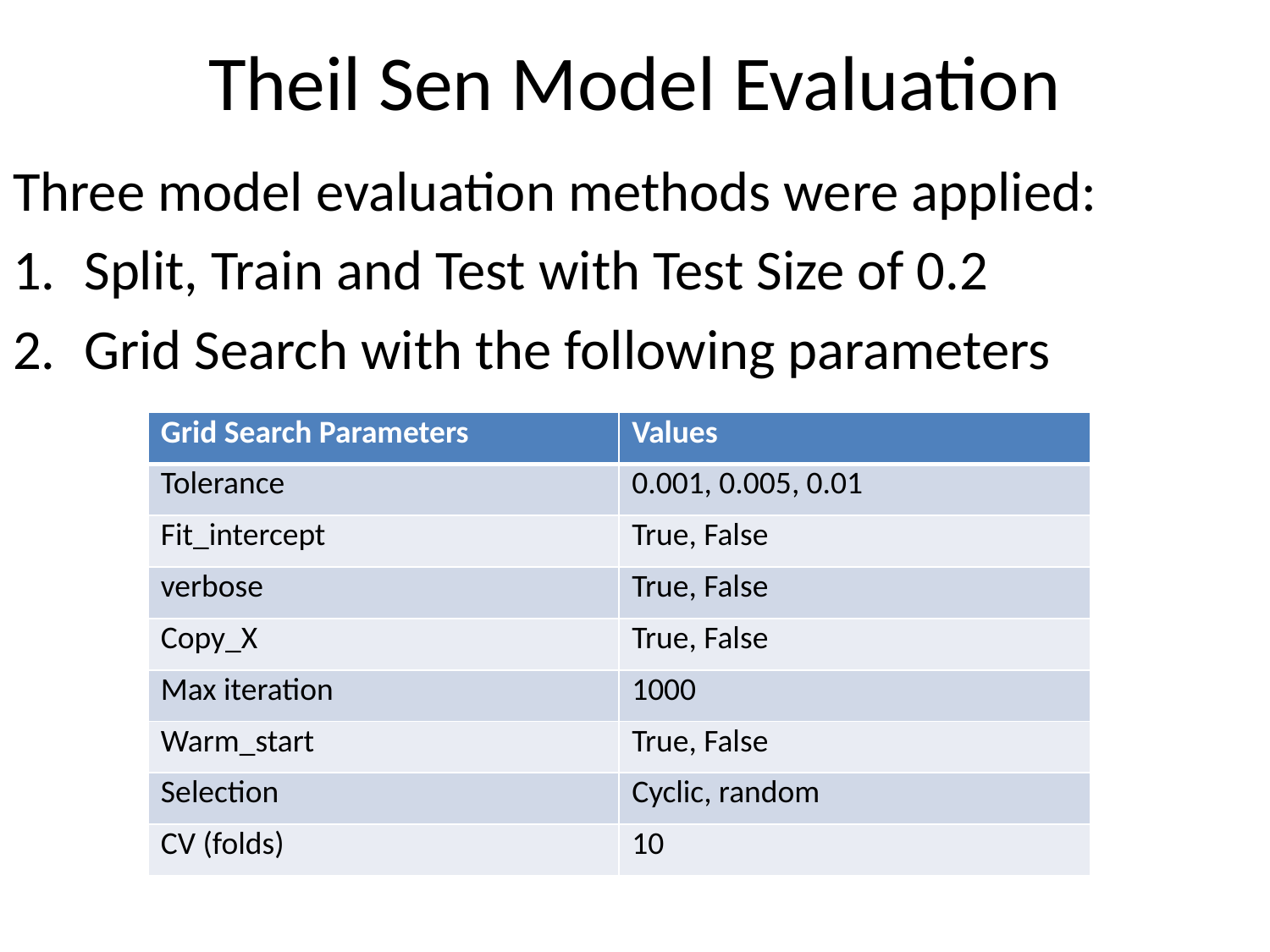

# Theil Sen Model Evaluation
Three model evaluation methods were applied:
Split, Train and Test with Test Size of 0.2
Grid Search with the following parameters

| Grid Search Parameters | Values |
| --- | --- |
| Tolerance | 0.001, 0.005, 0.01 |
| Fit\_intercept | True, False |
| verbose | True, False |
| Copy\_X | True, False |
| Max iteration | 1000 |
| Warm\_start | True, False |
| Selection | Cyclic, random |
| CV (folds) | 10 |